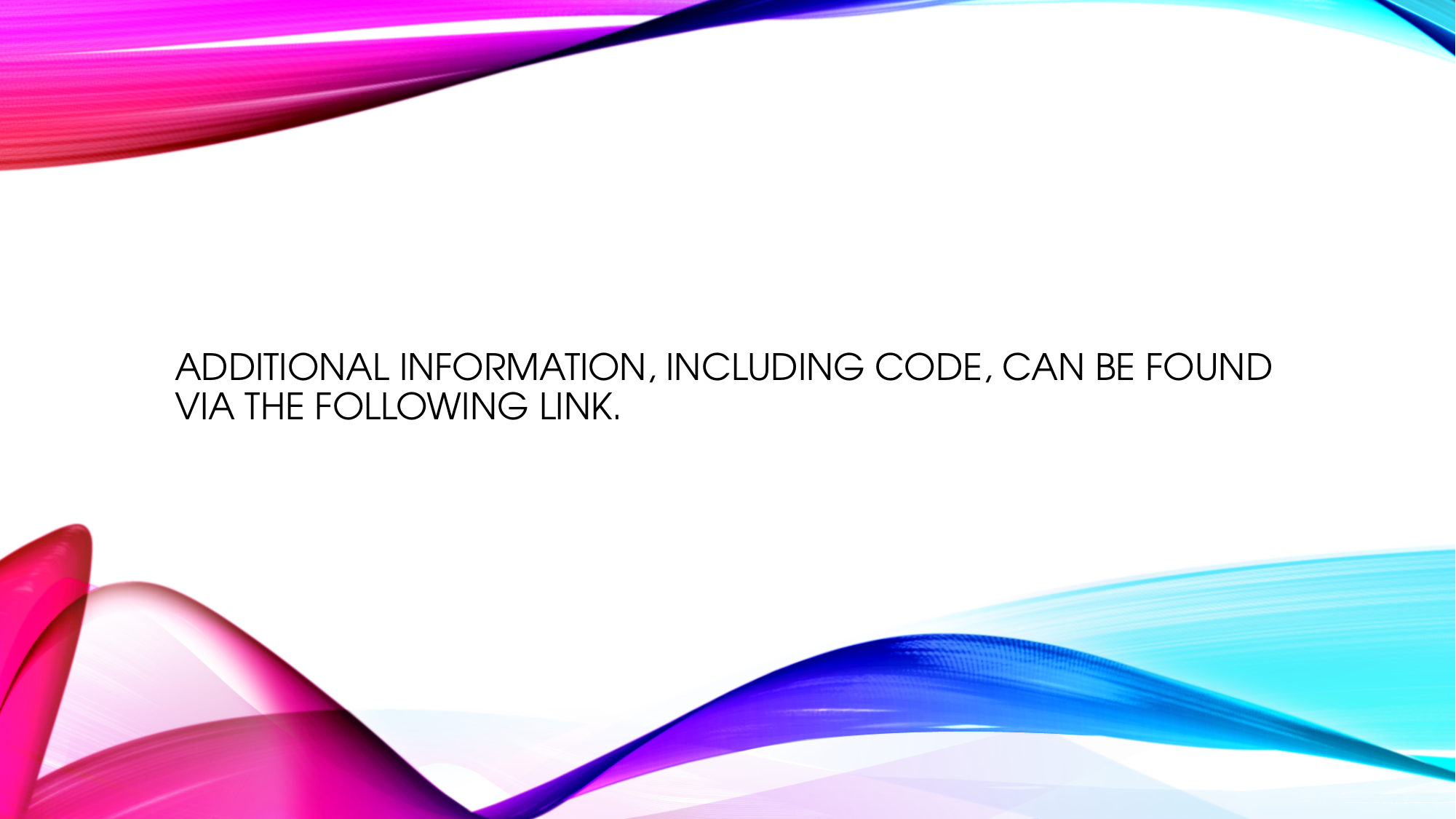

# Additional Information, including code, can be found via the following link.